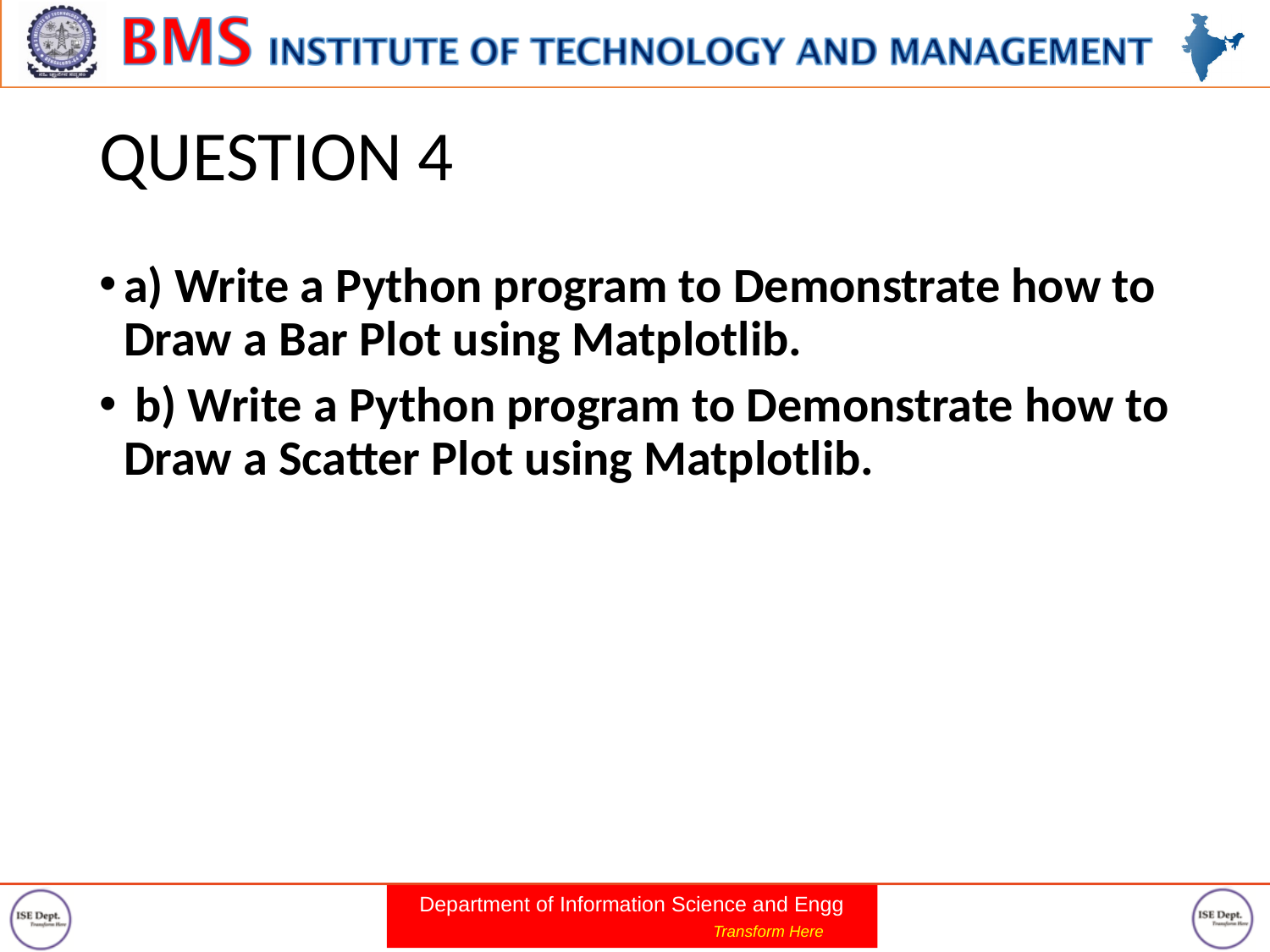

# QUESTION 4
a) Write a Python program to Demonstrate how to Draw a Bar Plot using Matplotlib.
 b) Write a Python program to Demonstrate how to Draw a Scatter Plot using Matplotlib.

2